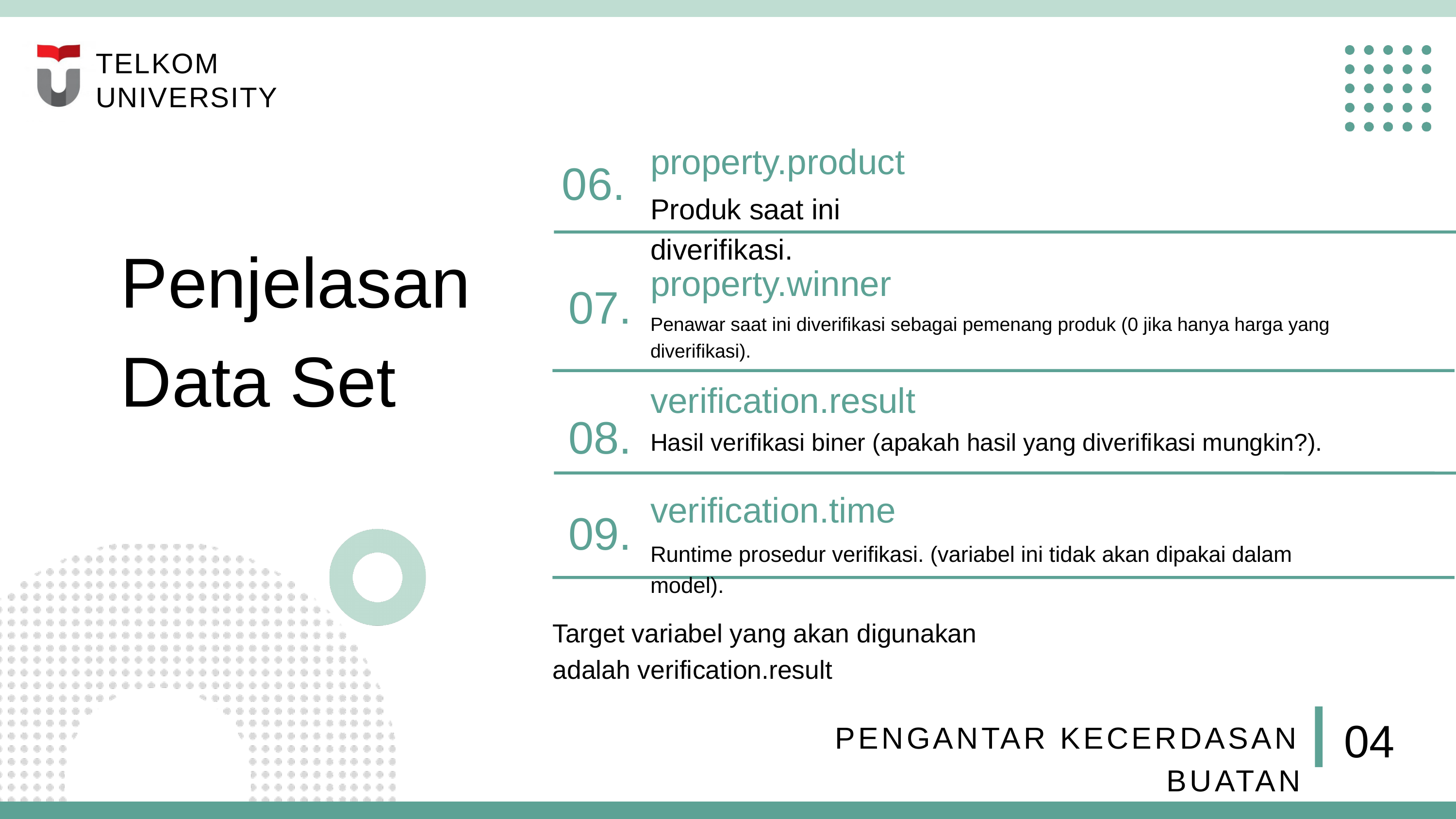

TELKOM
UNIVERSITY

property.product
06.
Produk saat ini diverifikasi.
Penjelasan
Data Set

property.winner
07.
Penawar saat ini diverifikasi sebagai pemenang produk (0 jika hanya harga yang diverifikasi).

verification.result
08.
Hasil verifikasi biner (apakah hasil yang diverifikasi mungkin?).

verification.time
09.

Runtime prosedur verifikasi. (variabel ini tidak akan dipakai dalam model).

Target variabel yang akan digunakan adalah verification.result
04

PENGANTAR KECERDASAN BUATAN